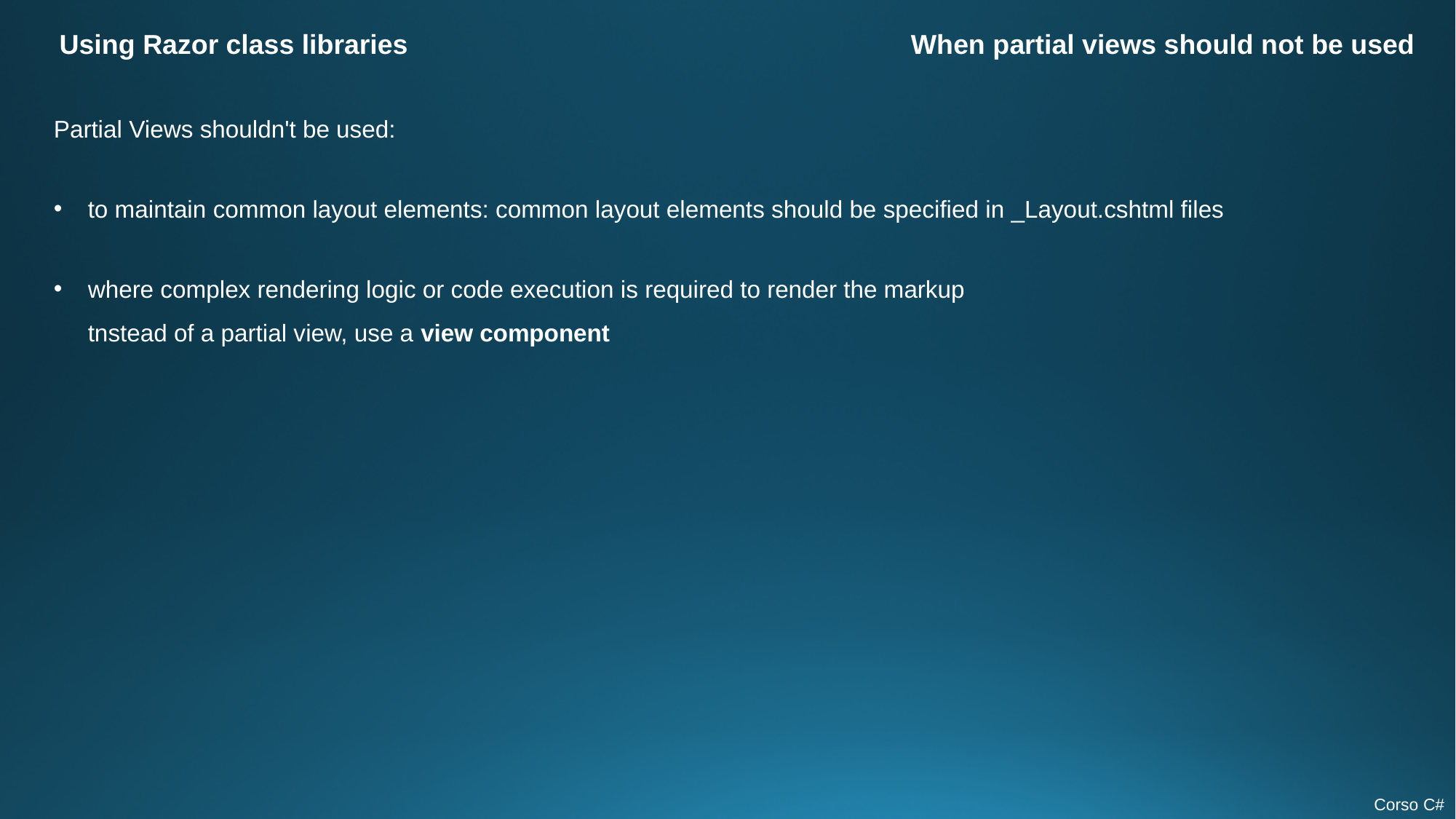

Using Razor class libraries
When partial views should not be used
Partial Views shouldn't be used:
to maintain common layout elements: common layout elements should be specified in _Layout.cshtml files
where complex rendering logic or code execution is required to render the markup
tnstead of a partial view, use a view component
Corso C#